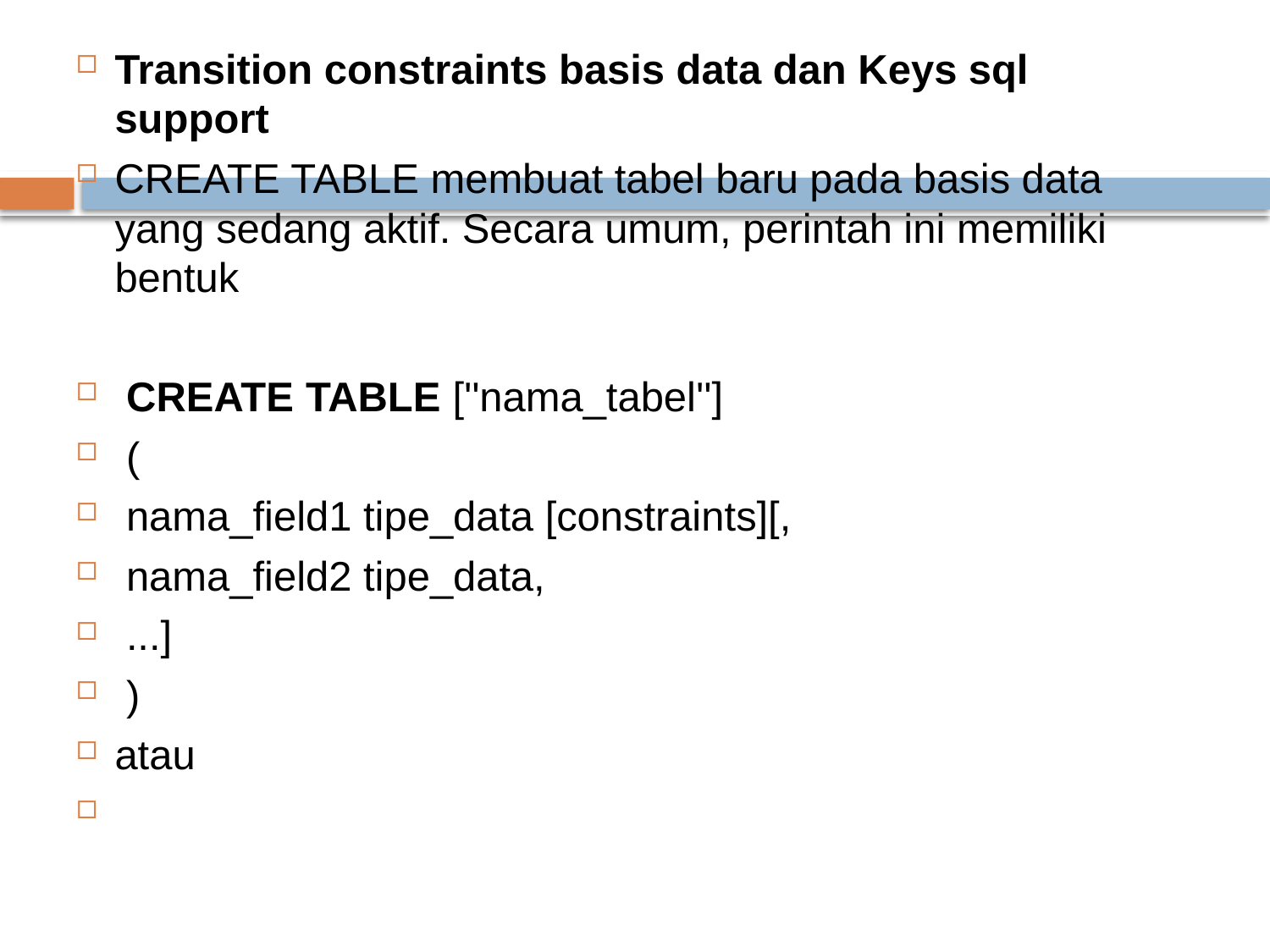

Transition constraints basis data dan Keys sql support
CREATE TABLE membuat tabel baru pada basis data yang sedang aktif. Secara umum, perintah ini memiliki bentuk

 CREATE TABLE [''nama_tabel'']
 (
 nama_field1 tipe_data [constraints][,
 nama_field2 tipe_data,
 ...]
 )
atau